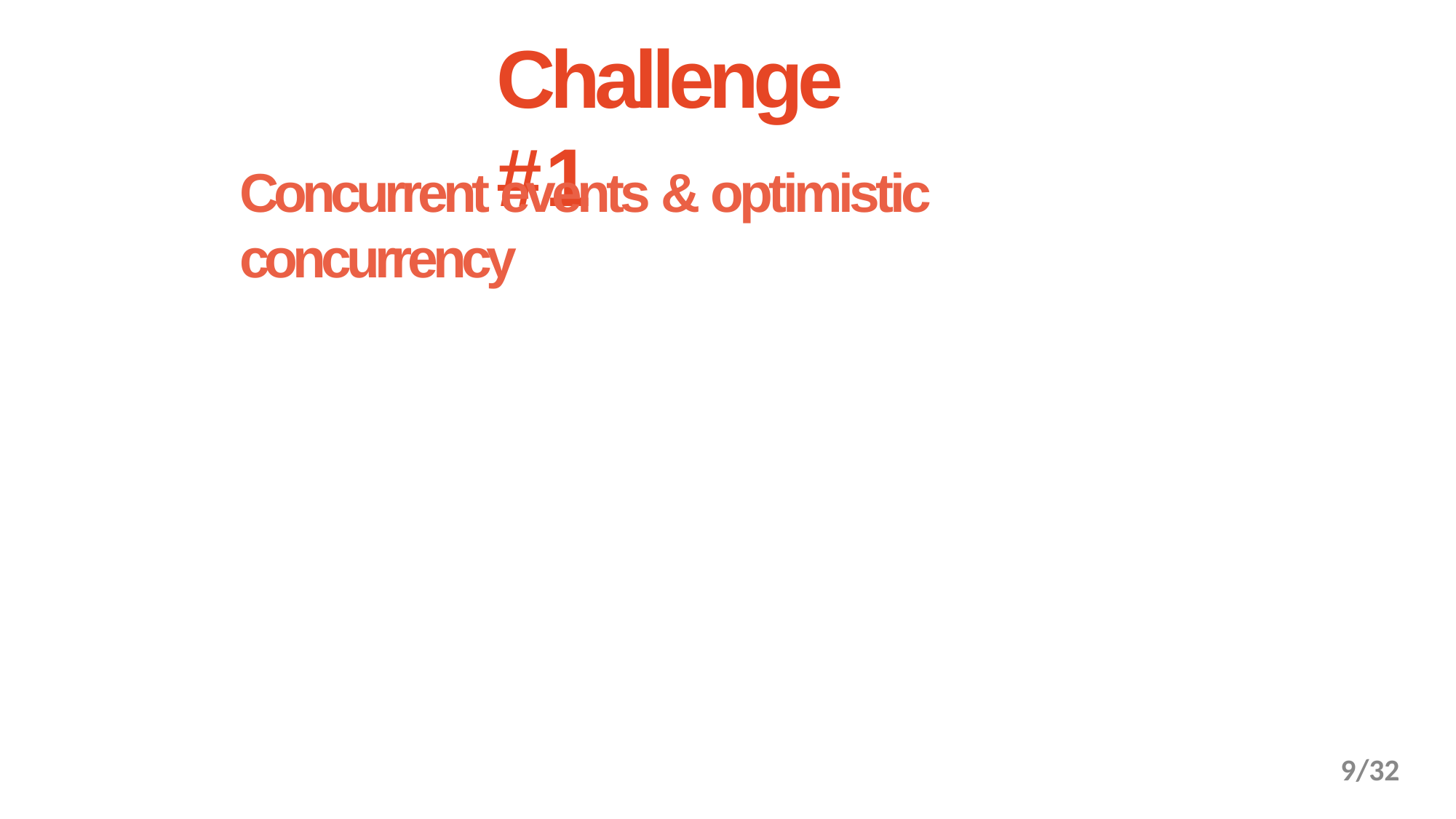

Challenge #1
Concurrent events & optimistic concurrency
9/32